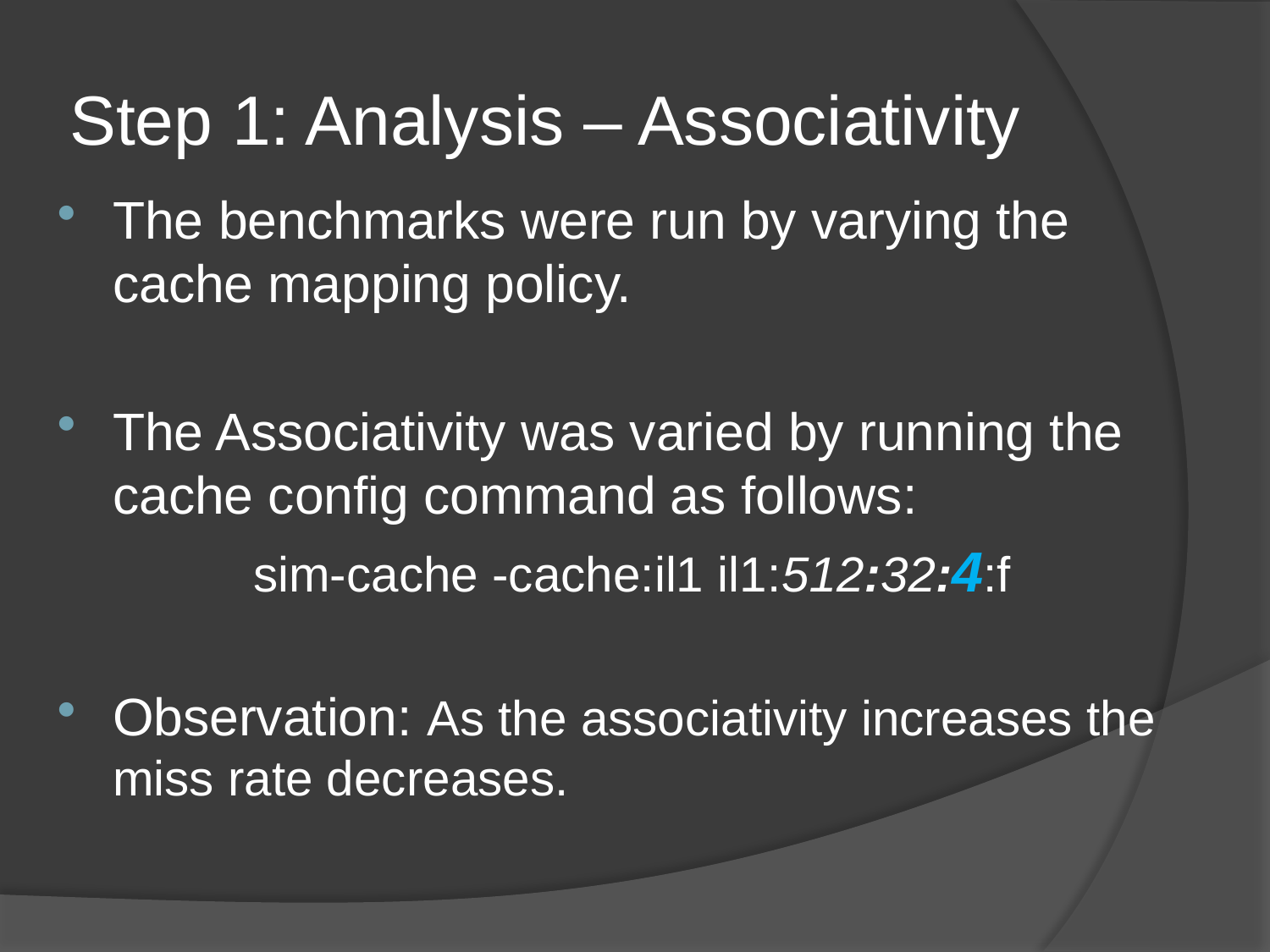

# Step 1: Analysis – Associativity
The benchmarks were run by varying the cache mapping policy.

The Associativity was varied by running the cache config command as follows:
		 sim-cache -cache:il1 il1:512:32:4:f

Observation: As the associativity increases the miss rate decreases.